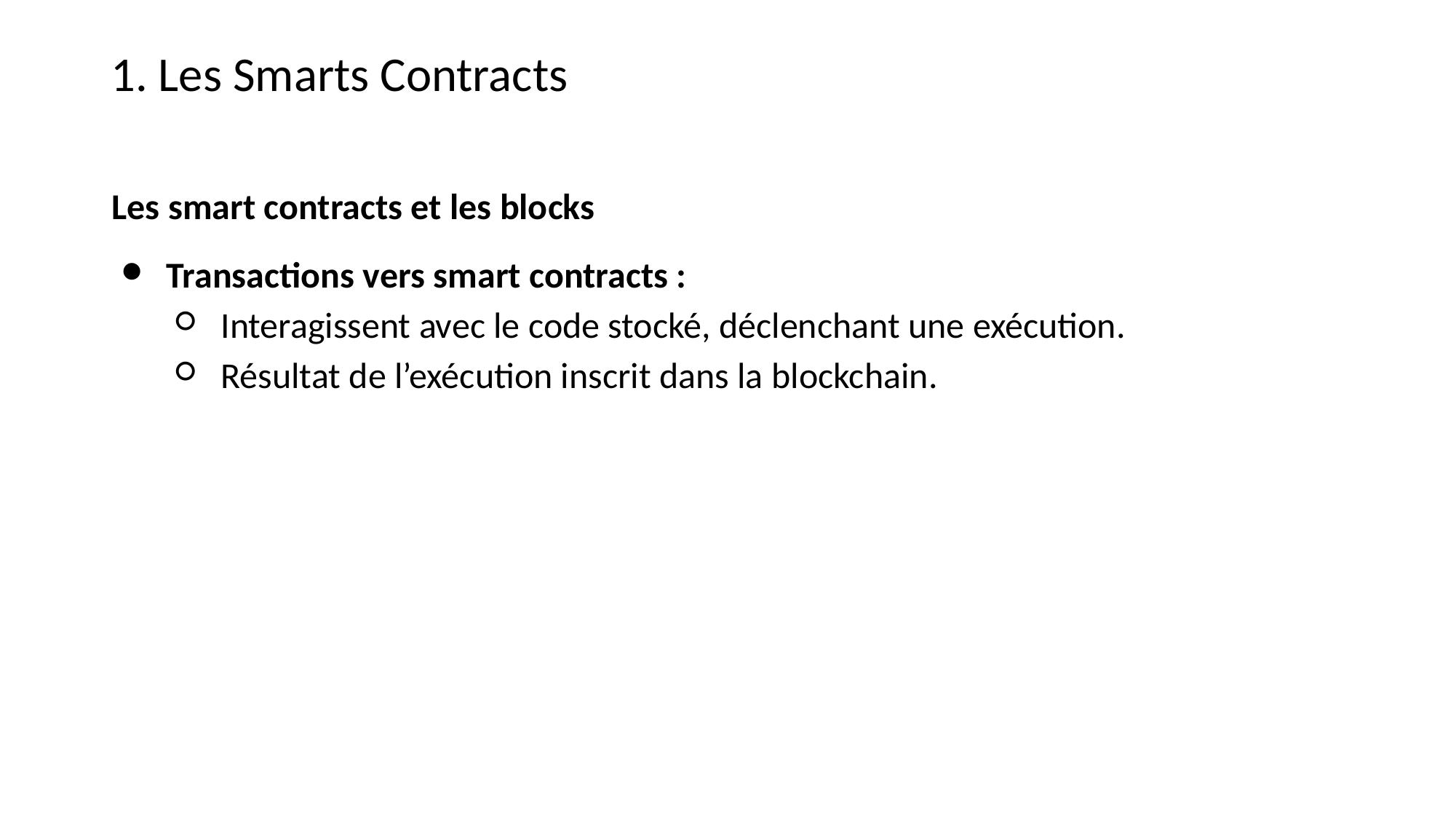

1. Les Smarts Contracts
Les smart contracts et les blocks
Transactions vers smart contracts :
Interagissent avec le code stocké, déclenchant une exécution.
Résultat de l’exécution inscrit dans la blockchain.